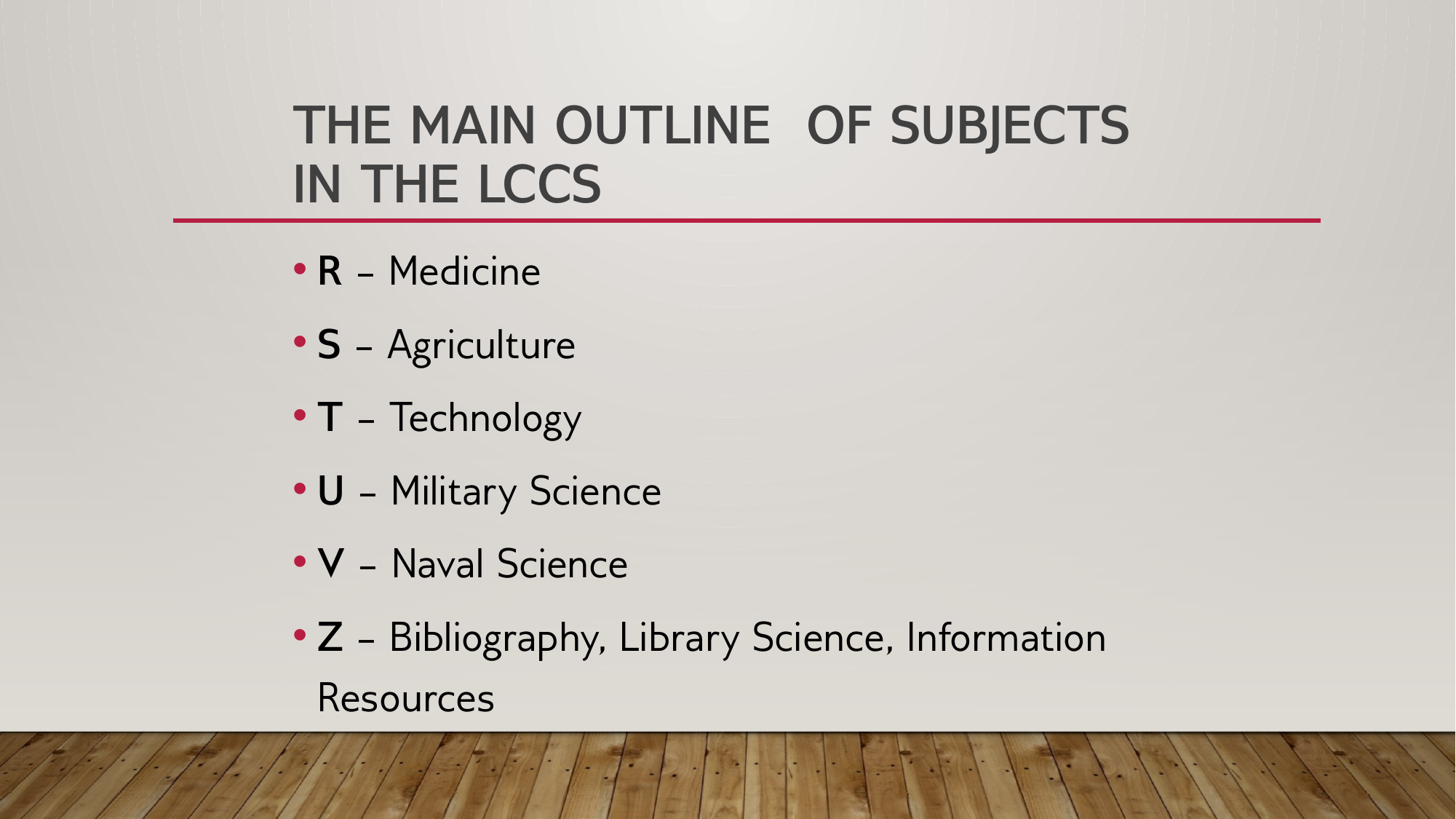

# The main Outline  of subjects in the LCCS
R – Medicine
S – Agriculture
T – Technology
U – Military Science
V – Naval Science
Z – Bibliography, Library Science, Information 	Resources